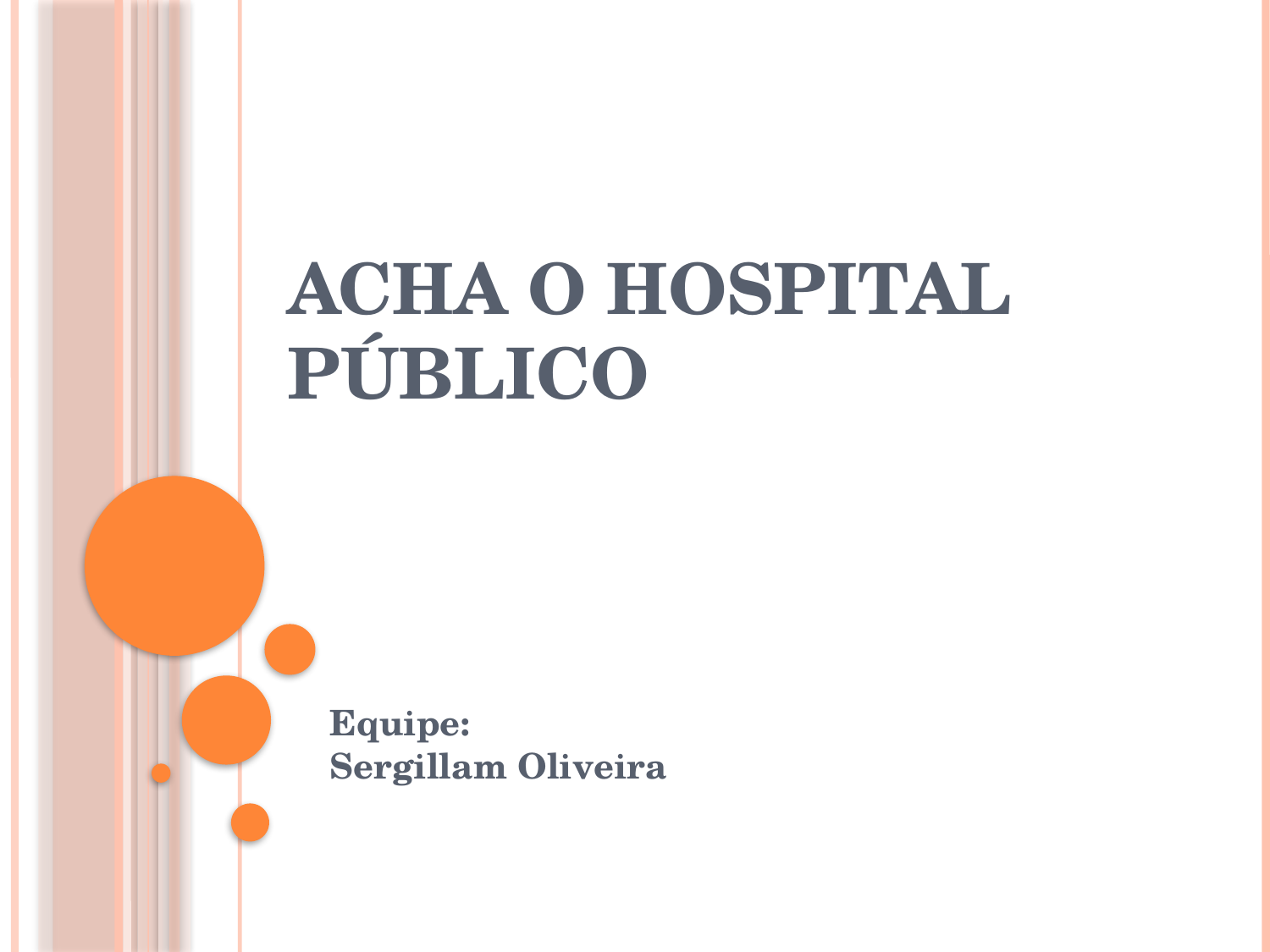

# Acha O hospital Público
Equipe:
Sergillam Oliveira